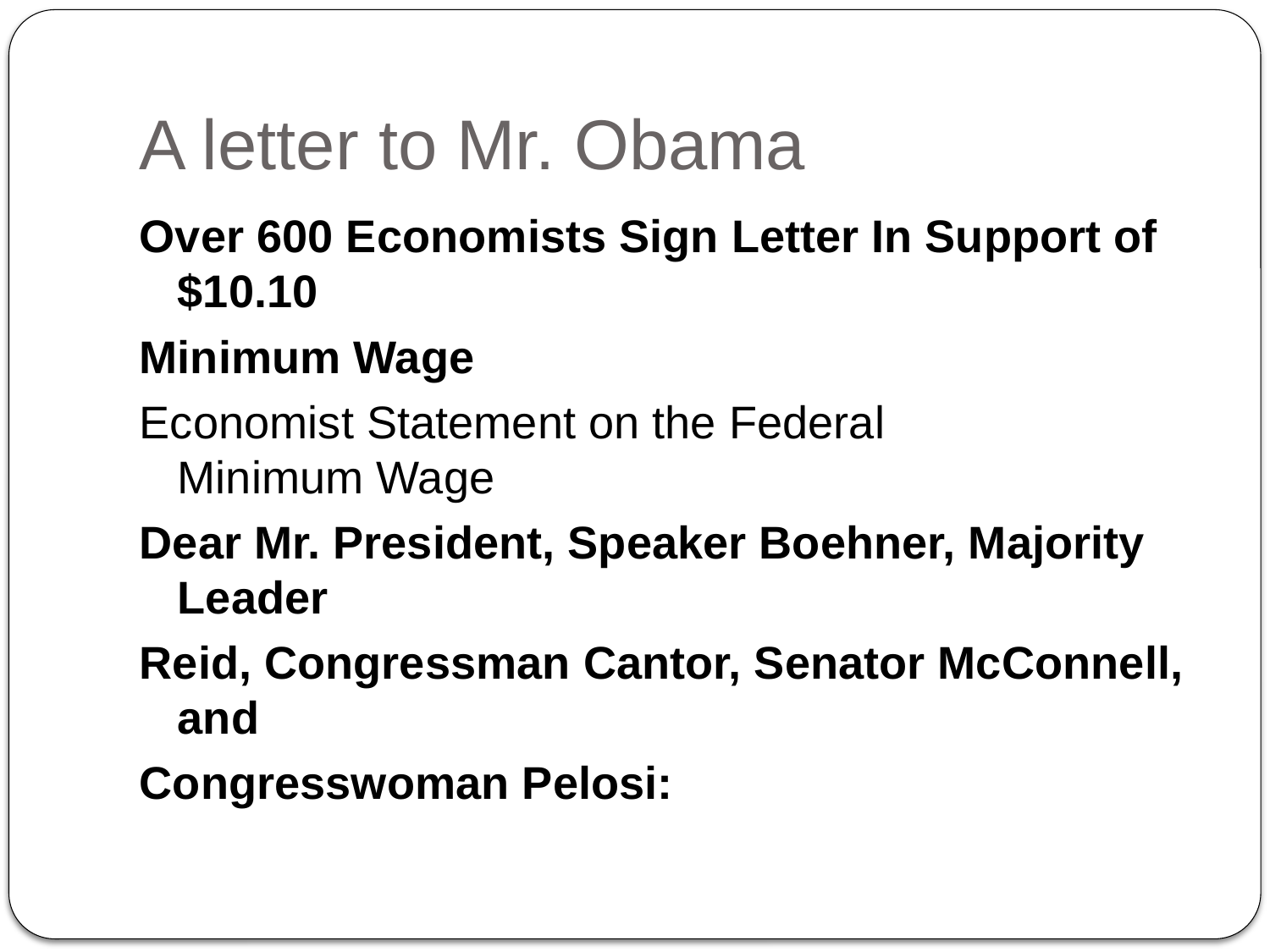

# A letter to Mr. Obama
Over 600 Economists Sign Letter In Support of $10.10
Minimum Wage
Economist Statement on the Federal Minimum Wage
Dear Mr. President, Speaker Boehner, Majority Leader
Reid, Congressman Cantor, Senator McConnell, and
Congresswoman Pelosi: